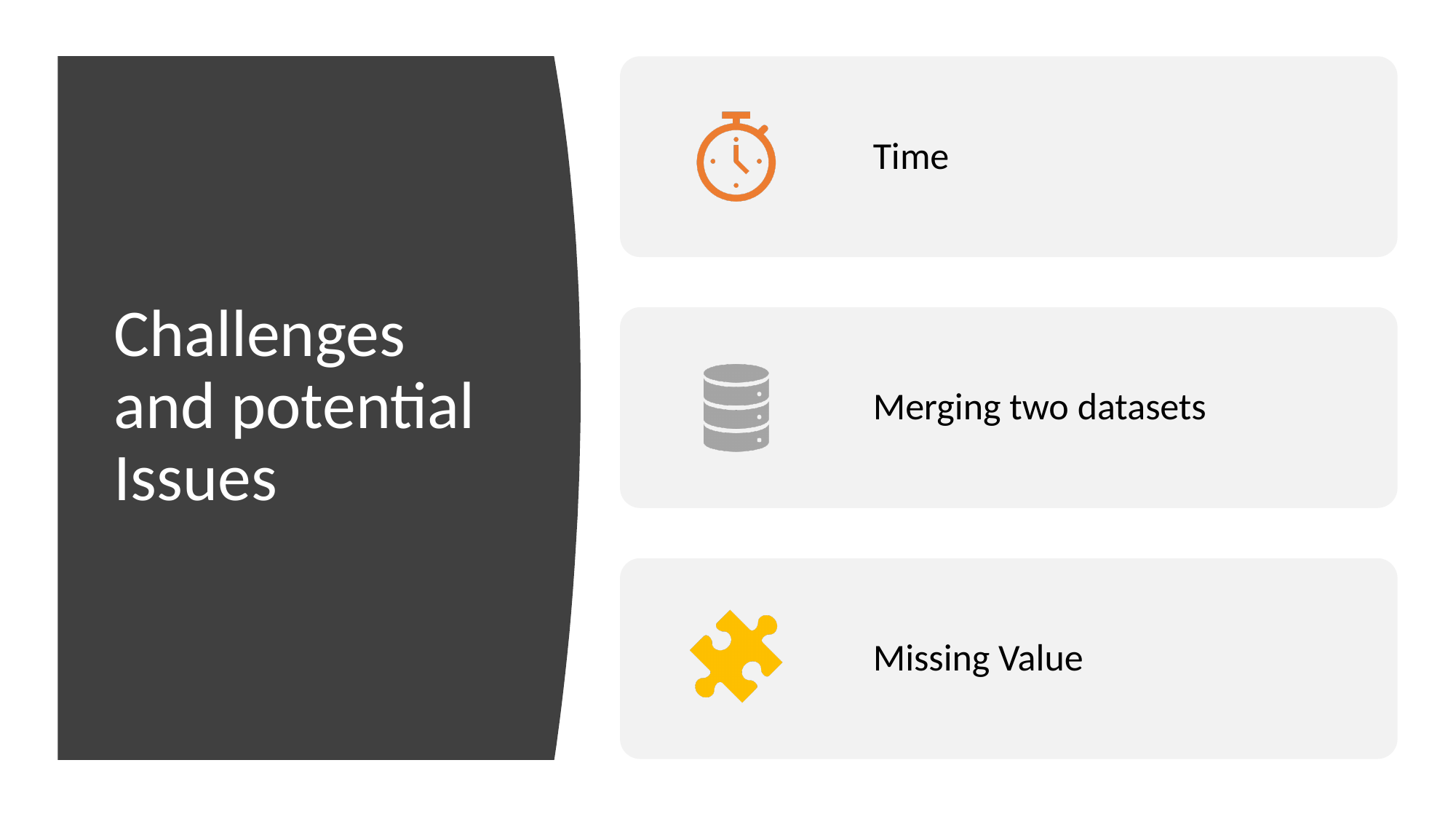

Time

Merging two datasets

Missing Value

# Challenges and potential Issues